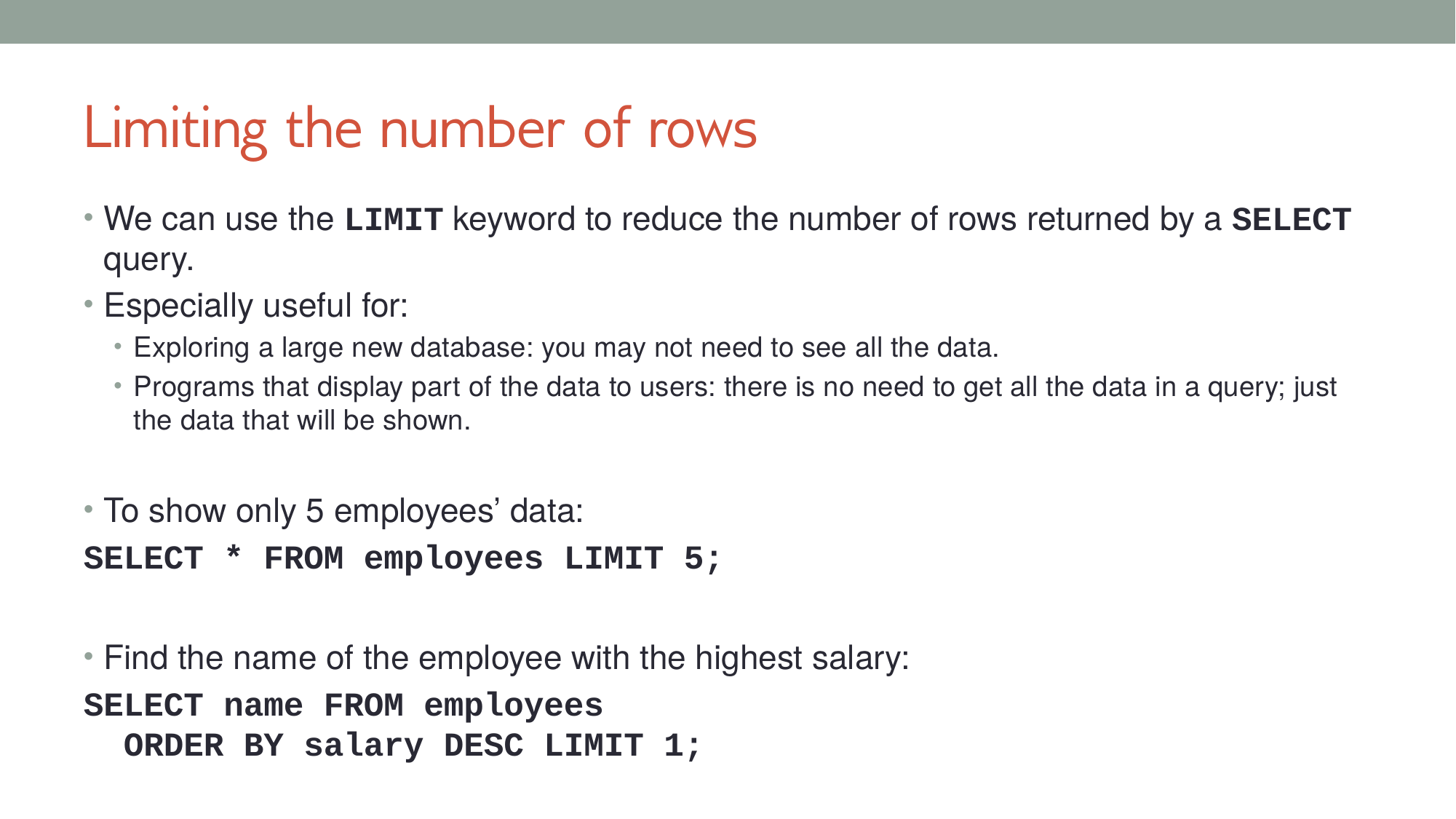

# Limiting the number of rows
We can use the LIMIT keyword to reduce the number of rows returned by a SELECT query.
Especially useful for:
Exploring a large new database: you may not need to see all the data.
Programs that display part of the data to users: there is no need to get all the data in a query; just the data that will be shown.

To show only 5 employees’ data:
SELECT * FROM employees LIMIT 5;

Find the name of the employee with the highest salary:
SELECT name FROM employees
  ORDER BY salary DESC LIMIT 1;